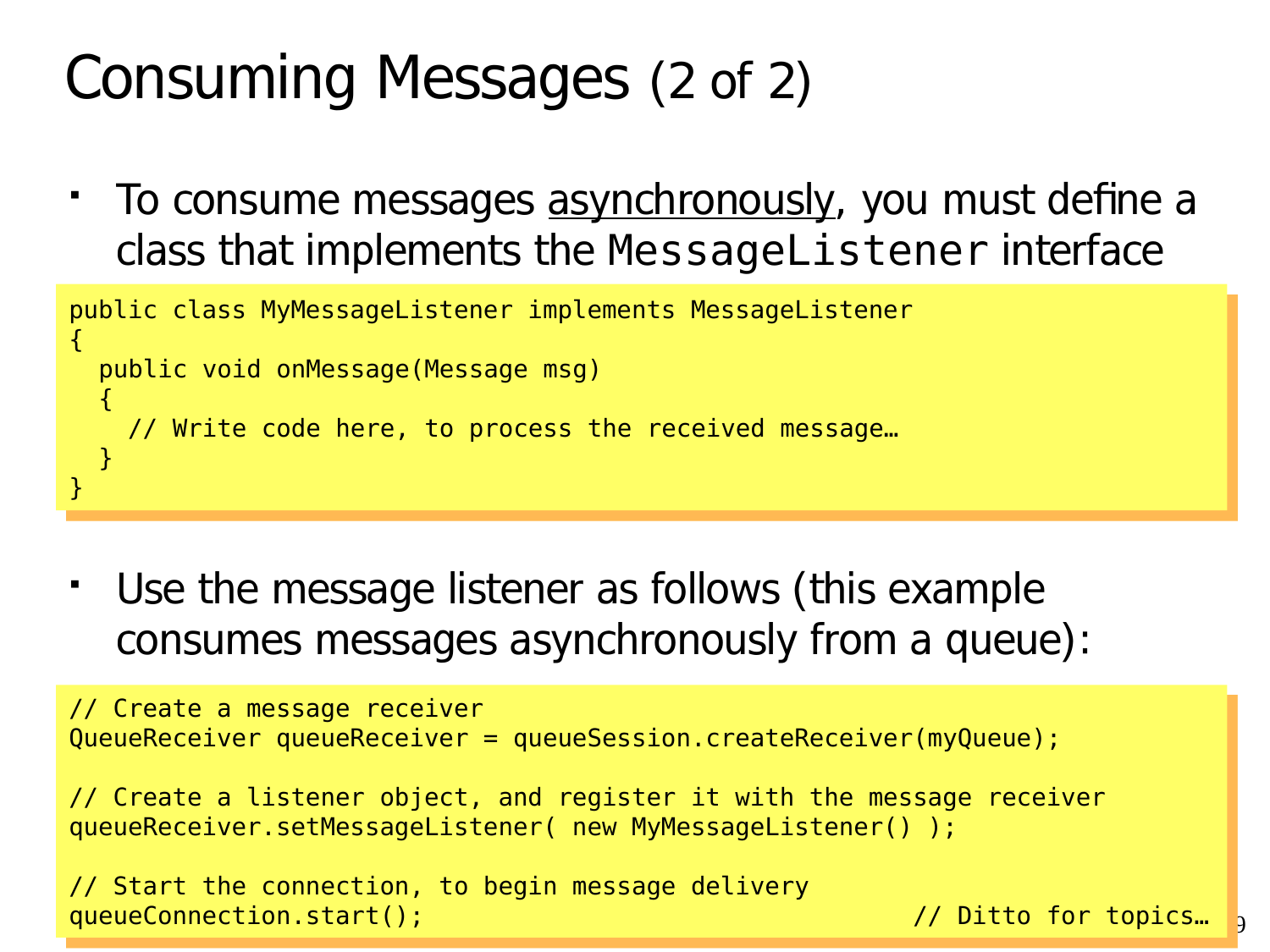

# Consuming Messages (2 of 2)
To consume messages asynchronously, you must define a class that implements the MessageListener interface

Use the message listener as follows (this example consumes messages asynchronously from a queue):
public class MyMessageListener implements MessageListener
{
  public void onMessage(Message msg)
  {
    // Write code here, to process the received message…
  }
}
// Create a message receiver
QueueReceiver queueReceiver = queueSession.createReceiver(myQueue);

// Create a listener object, and register it with the message receiver
queueReceiver.setMessageListener( new MyMessageListener() );

// Start the connection, to begin message delivery
queueConnection.start();                                 // Ditto for topics…
39